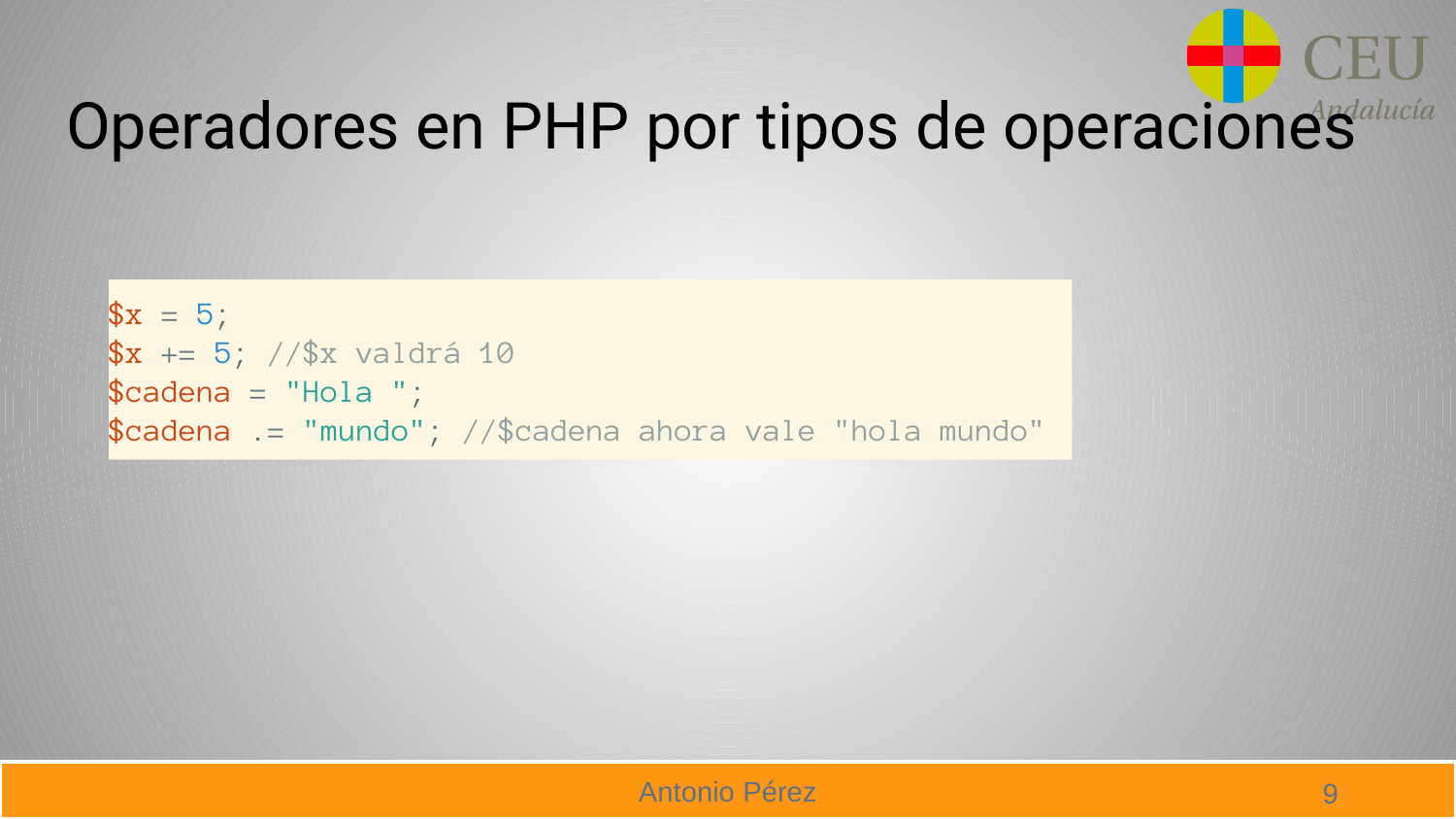

# Operadores en PHP por tipos de operaciones
$x = 5;
$x += 5; //$x valdrá 10
$cadena = "Hola ";
$cadena .= "mundo"; //$cadena ahora vale "hola mundo"
9